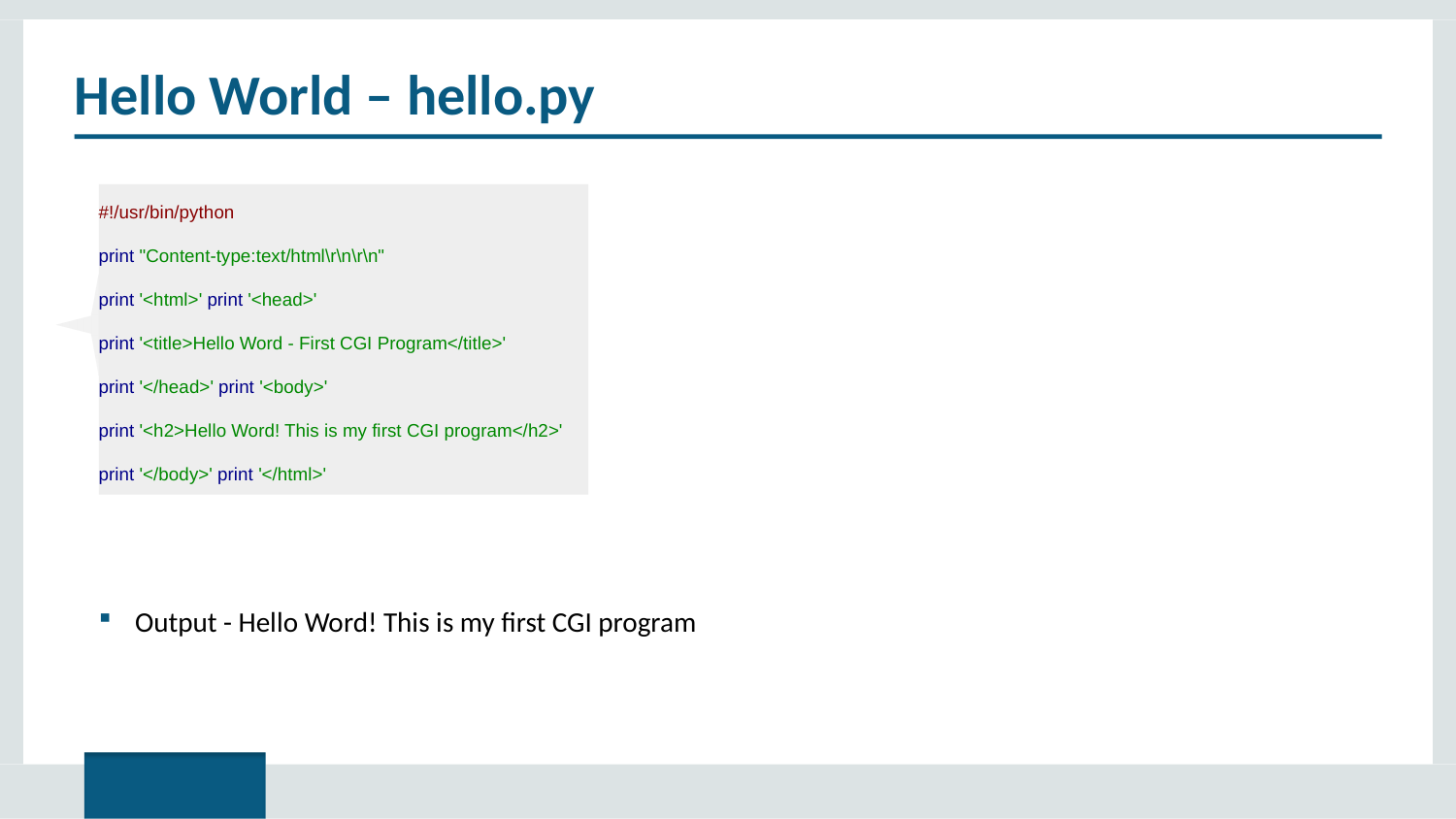

# Hello World – hello.py

#!/usr/bin/python

print "Content-type:text/html\r\n\r\n"

print '<html>' print '<head>'

print '<title>Hello Word - First CGI Program</title>'

print '</head>' print '<body>'

print '<h2>Hello Word! This is my first CGI program</h2>'

print '</body>' print '</html>'

Output - Hello Word! This is my first CGI program